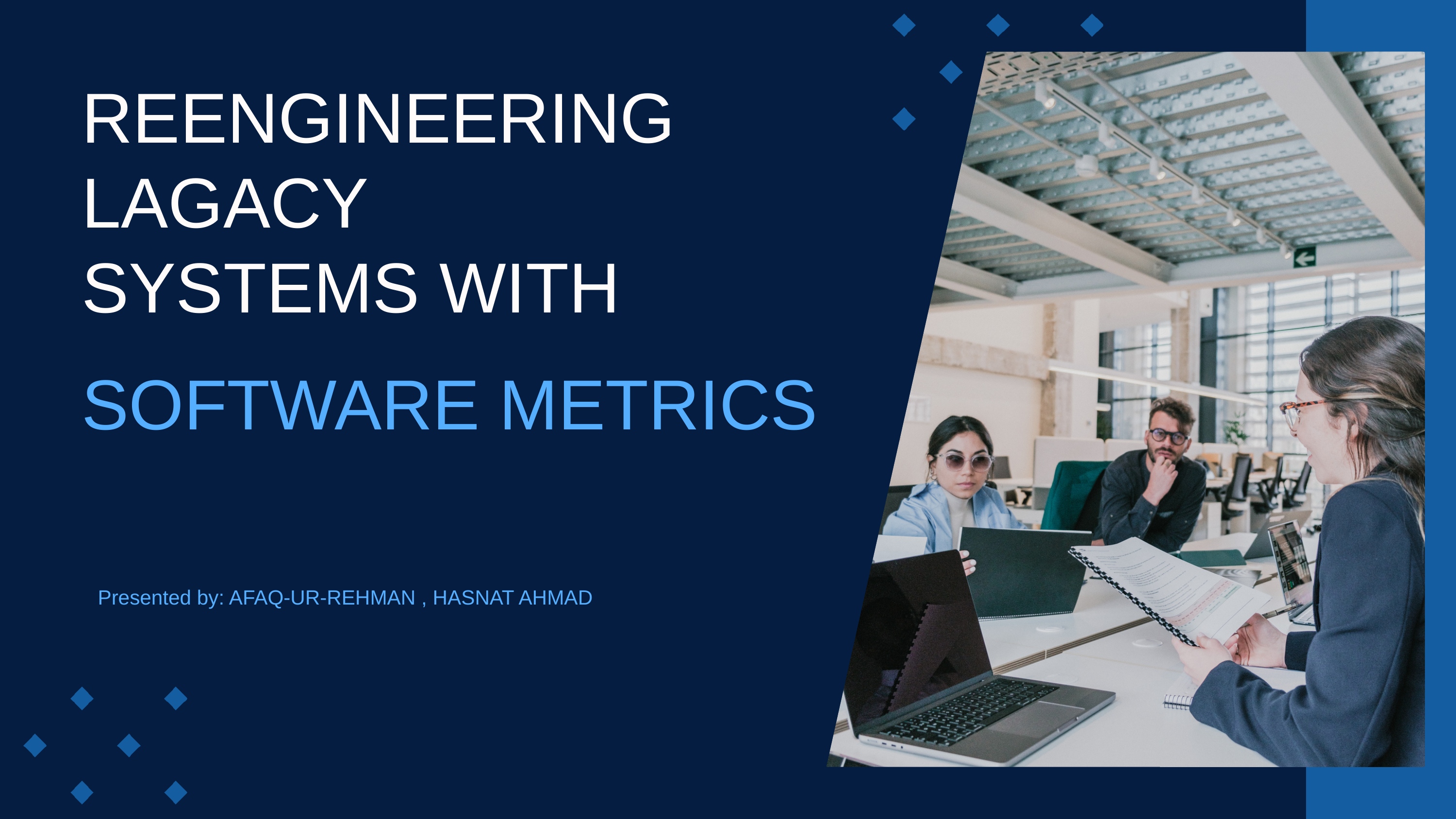

REENGINEERING
LAGACY
SYSTEMS WITH

SOFTWARE METRICS

Presented by: AFAQ-UR-REHMAN , HASNAT AHMAD